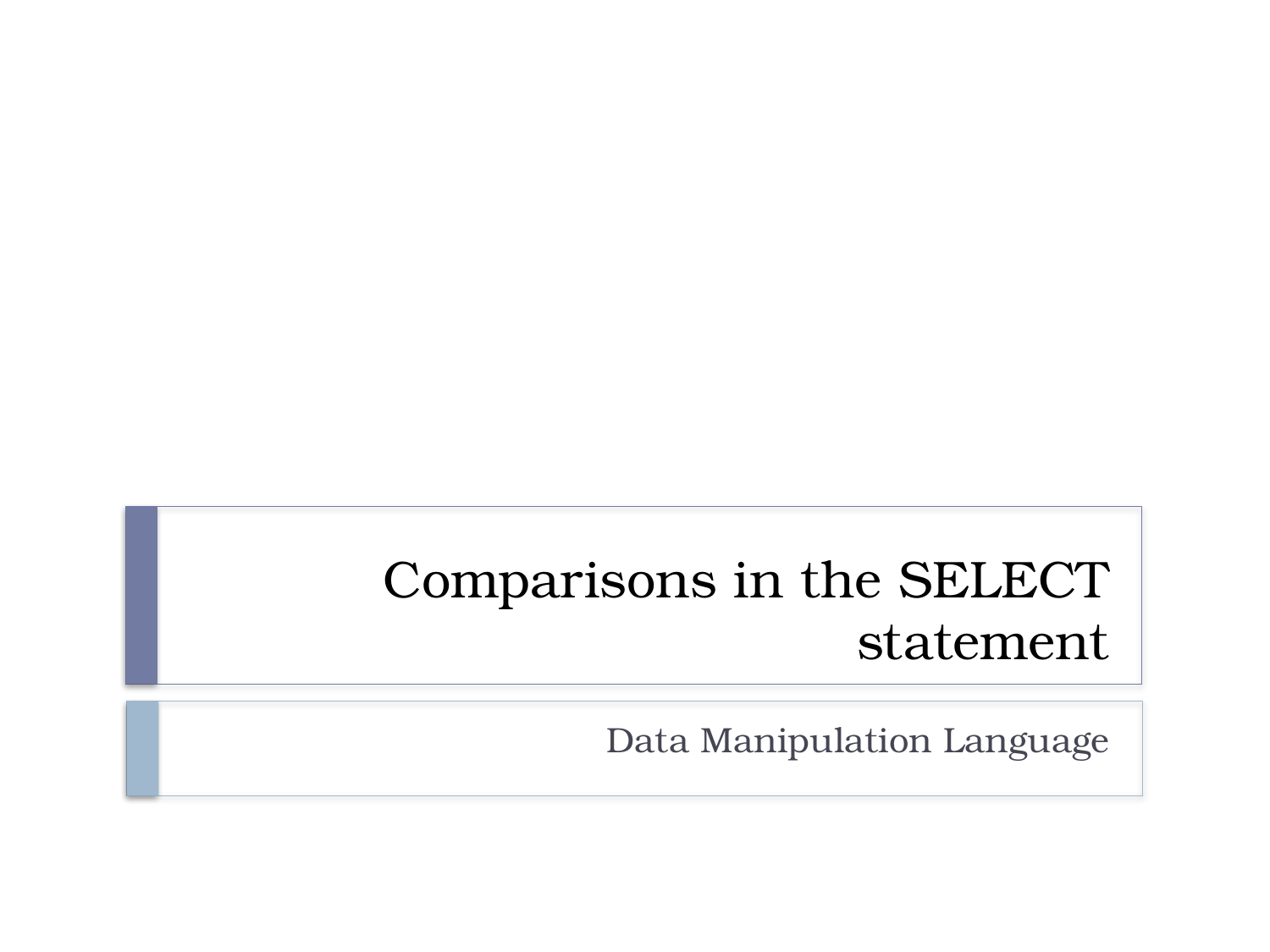

# Comparisons in the SELECT statement
Data Manipulation Language